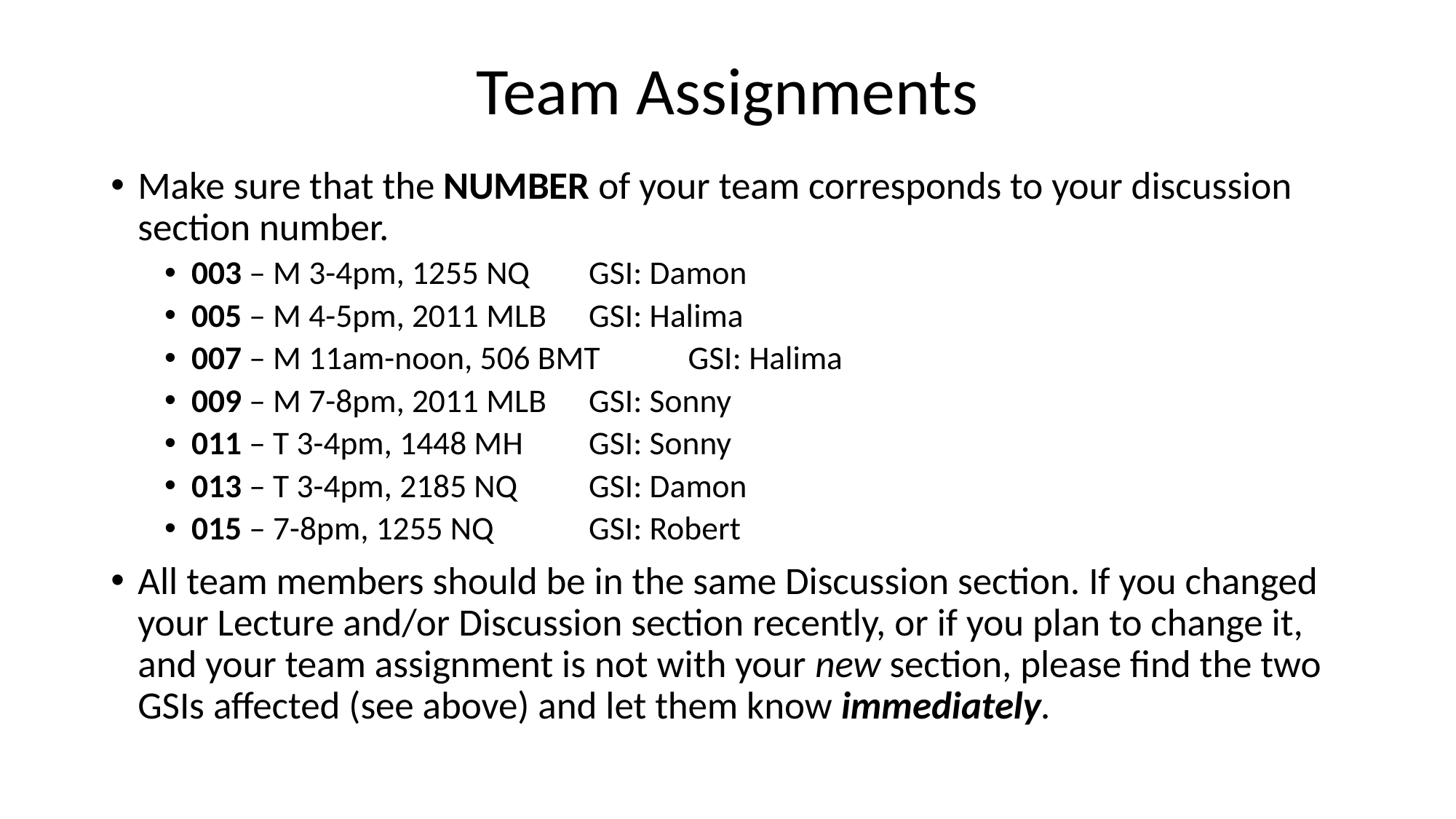

# Team Assignments
Make sure that the NUMBER of your team corresponds to your discussion section number.
003 – M 3-4pm, 1255 NQ		GSI: Damon
005 – M 4-5pm, 2011 MLB	GSI: Halima
007 – M 11am-noon, 506 BMT	GSI: Halima
009 – M 7-8pm, 2011 MLB	GSI: Sonny
011 – T 3-4pm, 1448 MH		GSI: Sonny
013 – T 3-4pm, 2185 NQ		GSI: Damon
015 – 7-8pm, 1255 NQ		GSI: Robert
All team members should be in the same Discussion section. If you changed your Lecture and/or Discussion section recently, or if you plan to change it, and your team assignment is not with your new section, please find the two GSIs affected (see above) and let them know immediately.